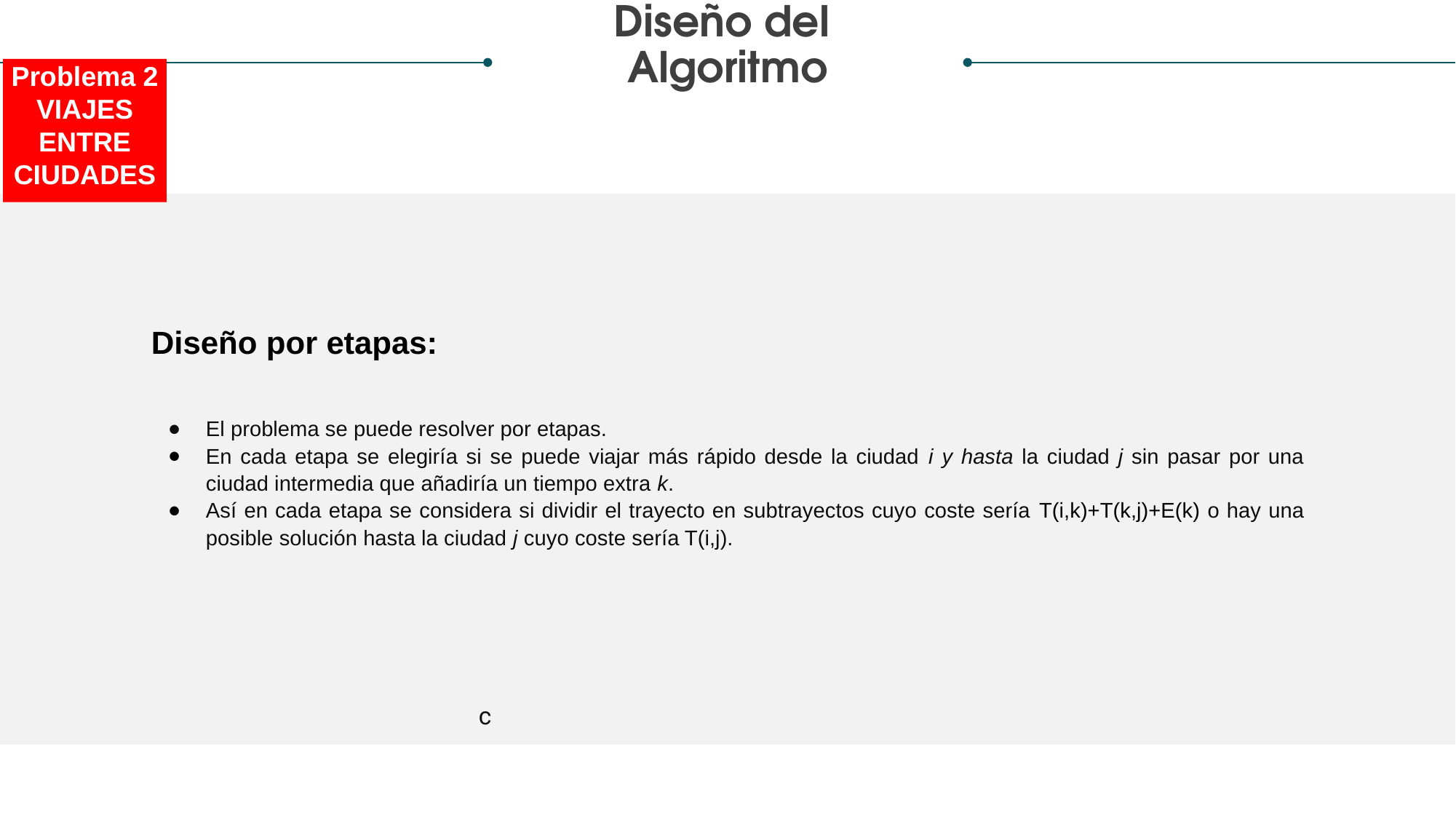

Diseño del
Algoritmo
Problema 2
VIAJES ENTRE CIUDADES

Diseño por etapas:

El problema se puede resolver por etapas.
En cada etapa se elegiría si se puede viajar más rápido desde la ciudad i y hasta la ciudad j sin pasar por una ciudad intermedia que añadiría un tiempo extra k.
Así en cada etapa se considera si dividir el trayecto en subtrayectos cuyo coste sería T(i,k)+T(k,j)+E(k) o hay una posible solución hasta la ciudad j cuyo coste sería T(i,j).

			c